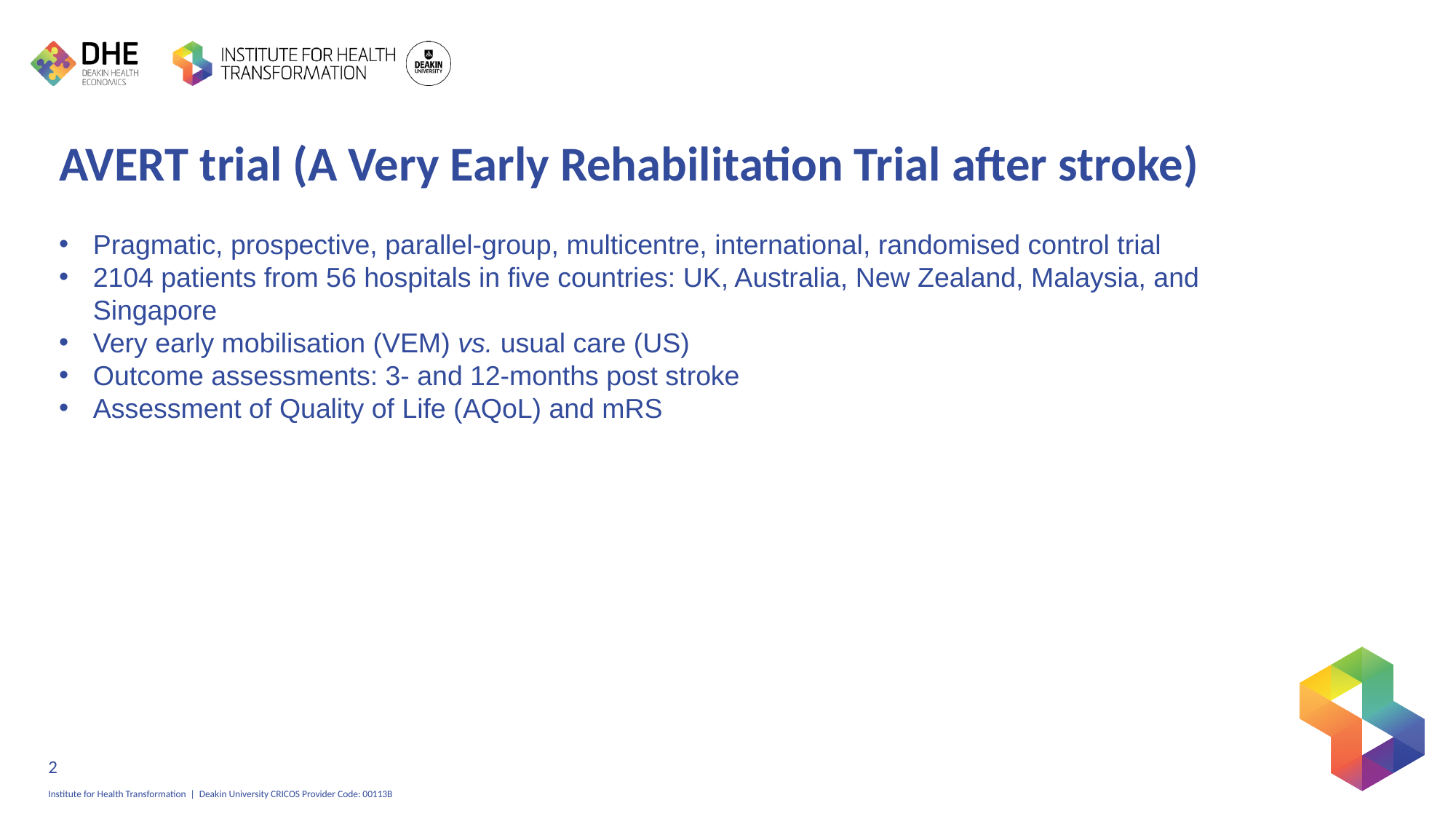

# AVERT trial (A Very Early Rehabilitation Trial after stroke)
Pragmatic, prospective, parallel-group, multicentre, international, randomised control trial
2104 patients from 56 hospitals in five countries: UK, Australia, New Zealand, Malaysia, and Singapore
Very early mobilisation (VEM) vs. usual care (US)
Outcome assessments: 3- and 12-months post stroke
Assessment of Quality of Life (AQoL) and mRS
2
Institute for Health Transformation  |  Deakin University CRICOS Provider Code: 00113B